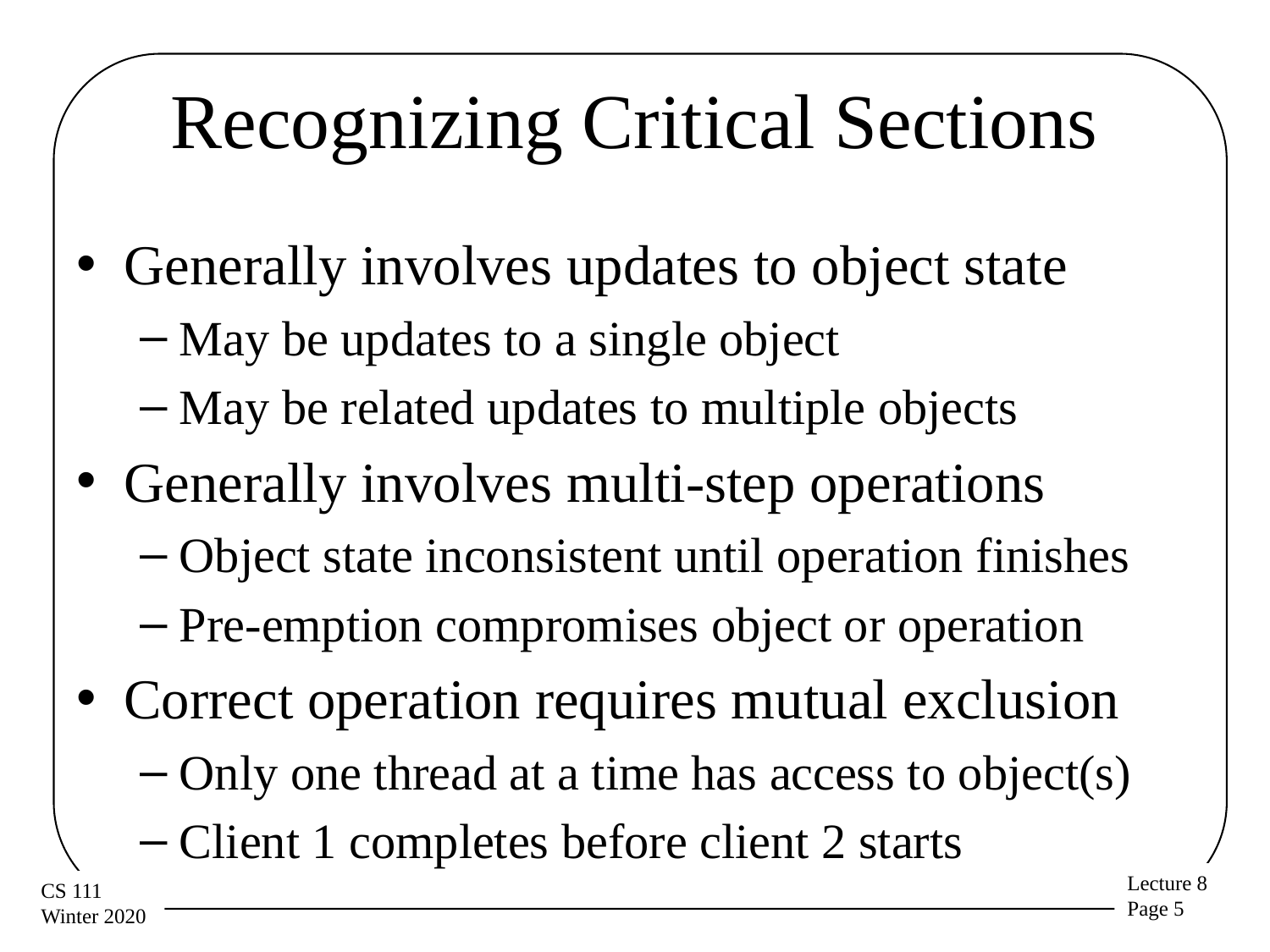

# Recognizing Critical Sections
Generally involves updates to object state
May be updates to a single object
May be related updates to multiple objects
Generally involves multi-step operations
Object state inconsistent until operation finishes
Pre-emption compromises object or operation
Correct operation requires mutual exclusion
Only one thread at a time has access to object(s)
Client 1 completes before client 2 starts